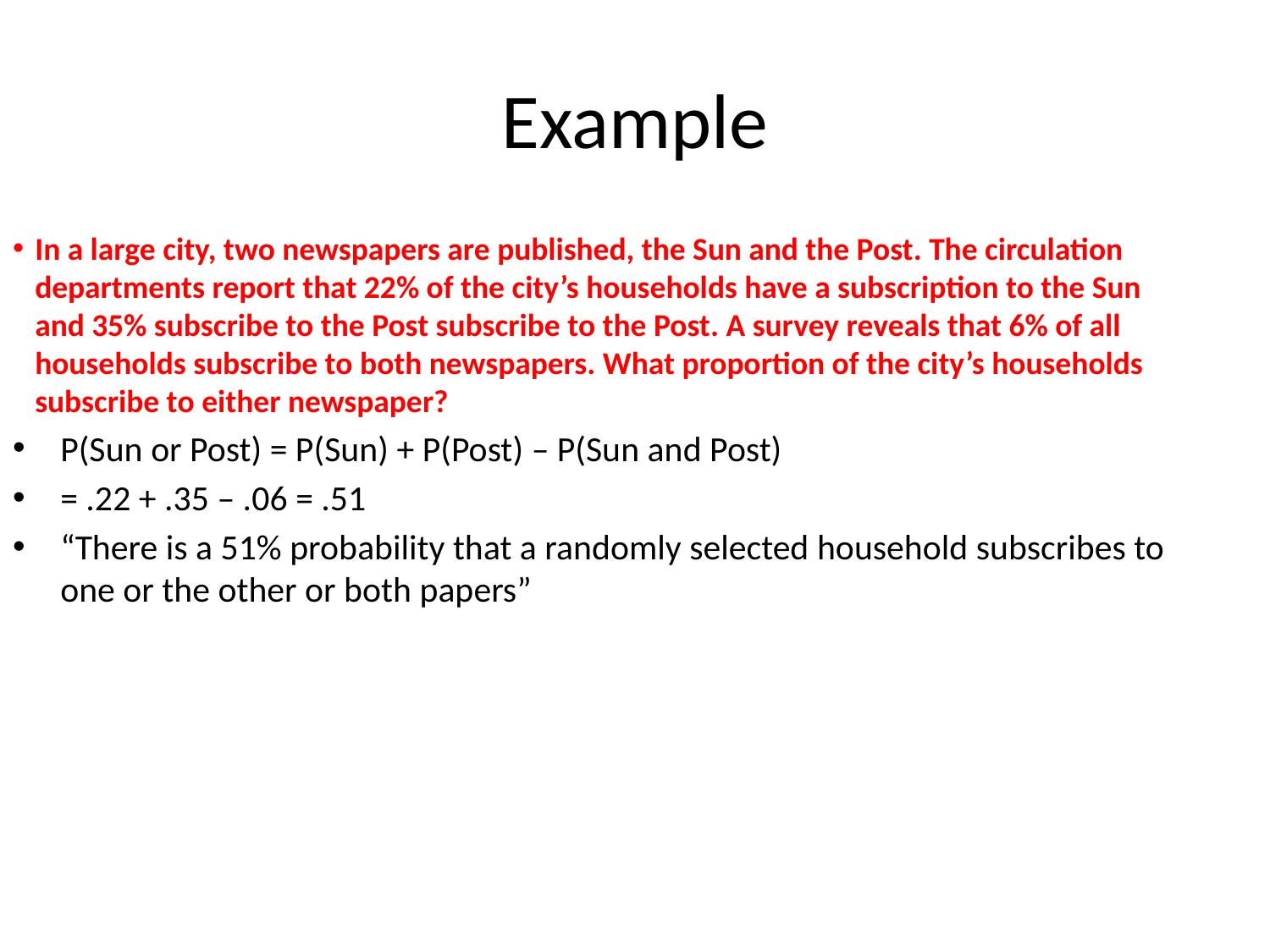

# Example
In a large city, two newspapers are published, the Sun and the Post. The circulation departments report that 22% of the city’s households have a subscription to the Sun and 35% subscribe to the Post subscribe to the Post. A survey reveals that 6% of all households subscribe to both newspapers. What proportion of the city’s households subscribe to either newspaper?
P(Sun or Post) = P(Sun) + P(Post) – P(Sun and Post)
= .22 + .35 – .06 = .51
“There is a 51% probability that a randomly selected household subscribes to one or the other or both papers”